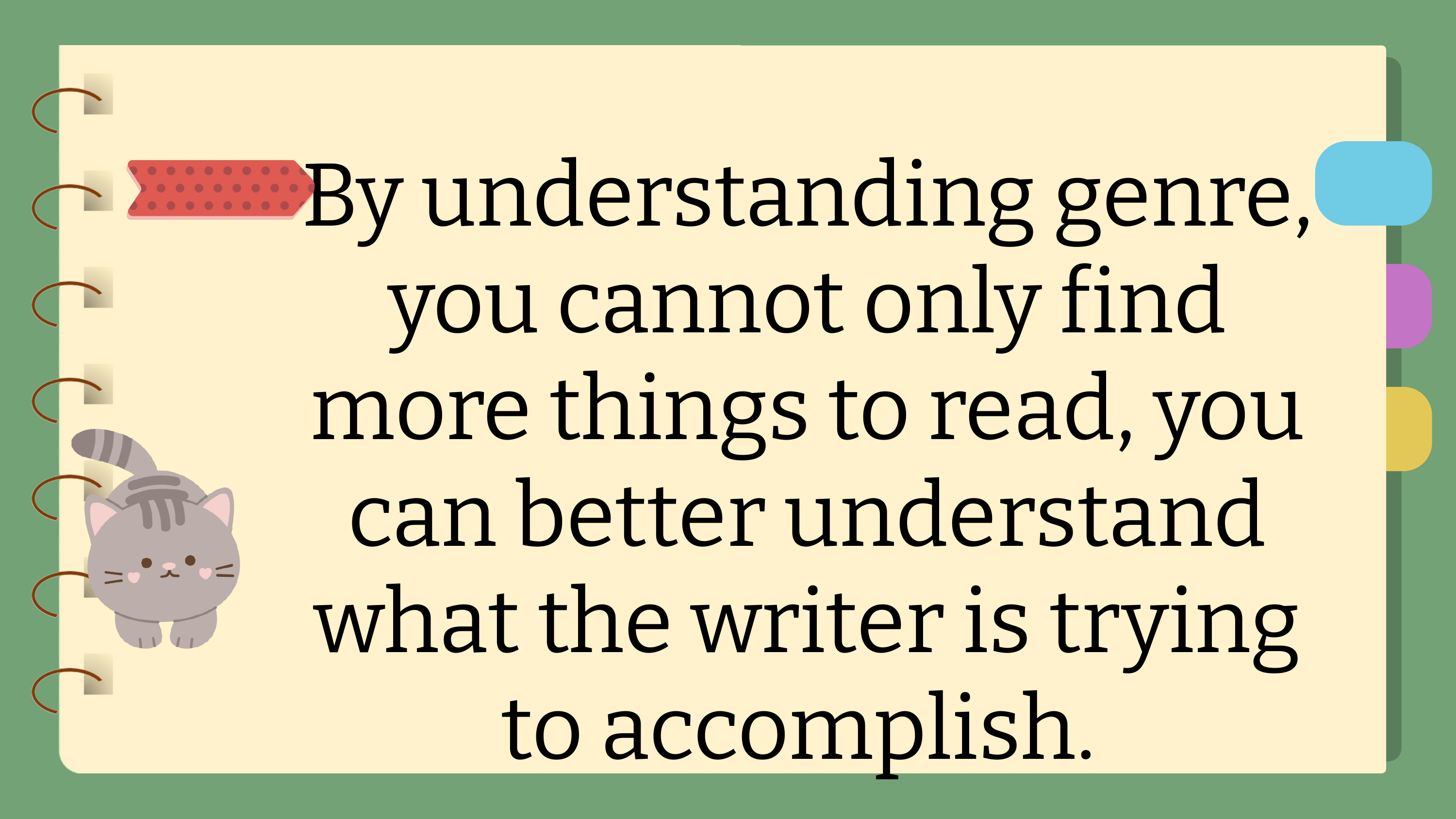

By understanding genre, you cannot only find more things to read, you can better understand what the writer is trying to accomplish.